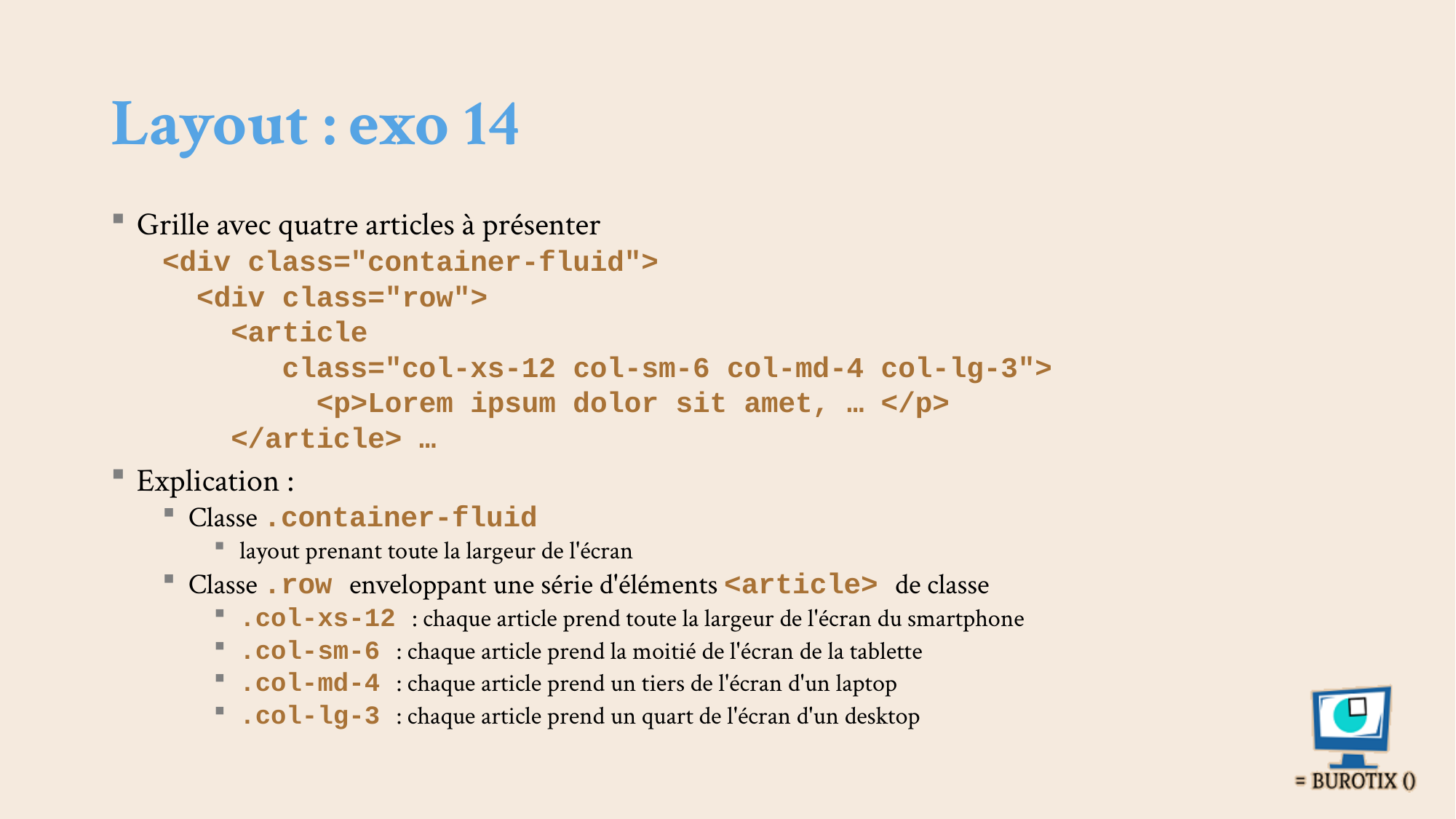

# Layout : exo 14
Grille avec quatre articles à présenter
<div class="container-fluid">
  <div class="row">
    <article
       class="col-xs-12 col-sm-6 col-md-4 col-lg-3">
         <p>Lorem ipsum dolor sit amet, … </p>
    </article> …
Explication :
Classe .container-fluid
layout prenant toute la largeur de l'écran
Classe .row enveloppant une série d'éléments <article> de classe
.col-xs-12 : chaque article prend toute la largeur de l'écran du smartphone
.col-sm-6 : chaque article prend la moitié de l'écran de la tablette
.col-md-4 : chaque article prend un tiers de l'écran d'un laptop
.col-lg-3 : chaque article prend un quart de l'écran d'un desktop